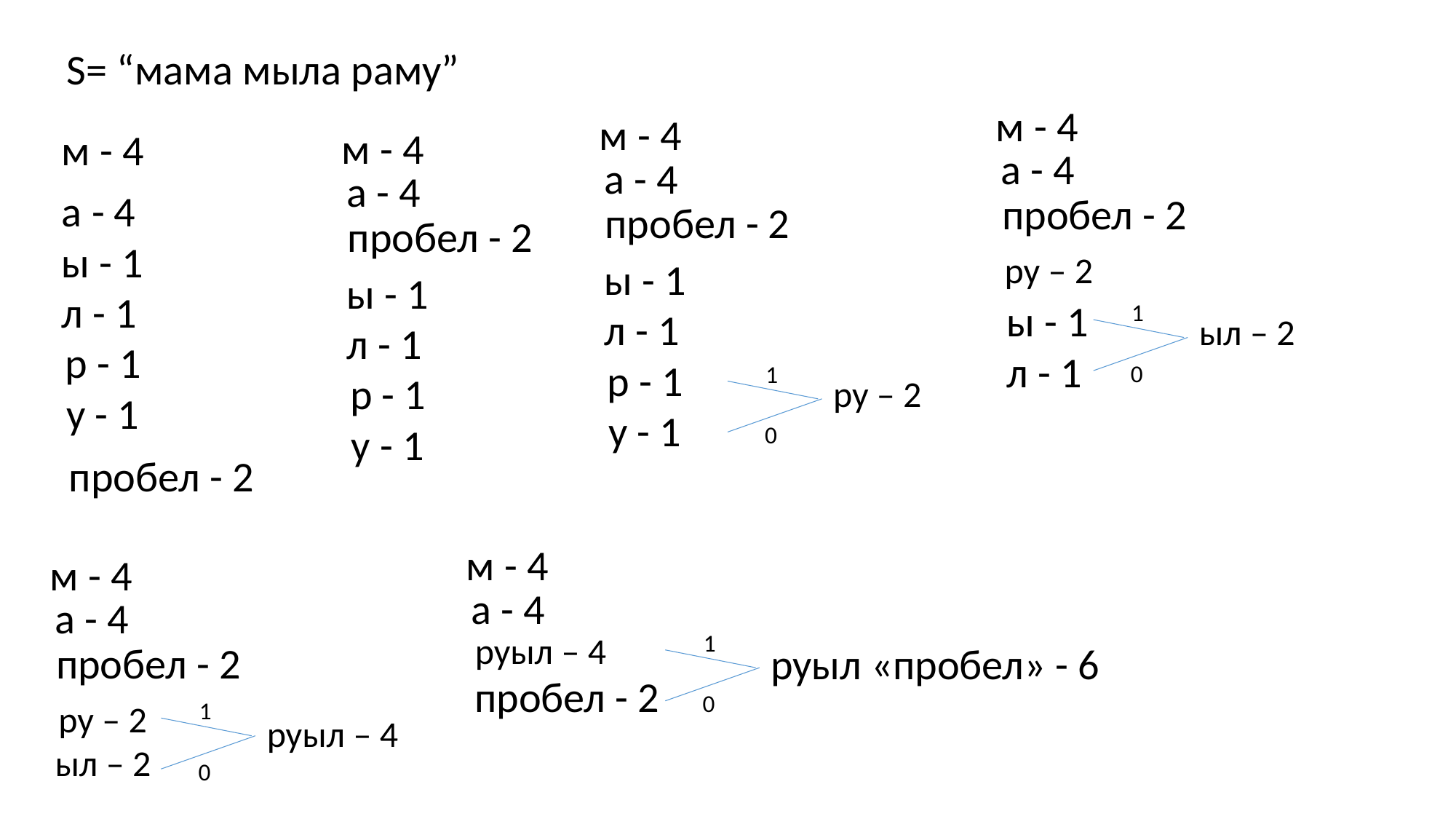

S= “мама мыла раму”
м - 4
м - 4
м - 4
м - 4
а - 4
а - 4
а - 4
а - 4
пробел - 2
пробел - 2
пробел - 2
ы - 1
ру – 2
ы - 1
ы - 1
л - 1
ы - 1
1
л - 1
ыл – 2
л - 1
р - 1
л - 1
р - 1
0
1
р - 1
ру – 2
у - 1
у - 1
у - 1
0
пробел - 2
м - 4
м - 4
а - 4
а - 4
1
руыл – 4
пробел - 2
руыл «пробел» - 6
пробел - 2
0
1
ру – 2
руыл – 4
ыл – 2
0